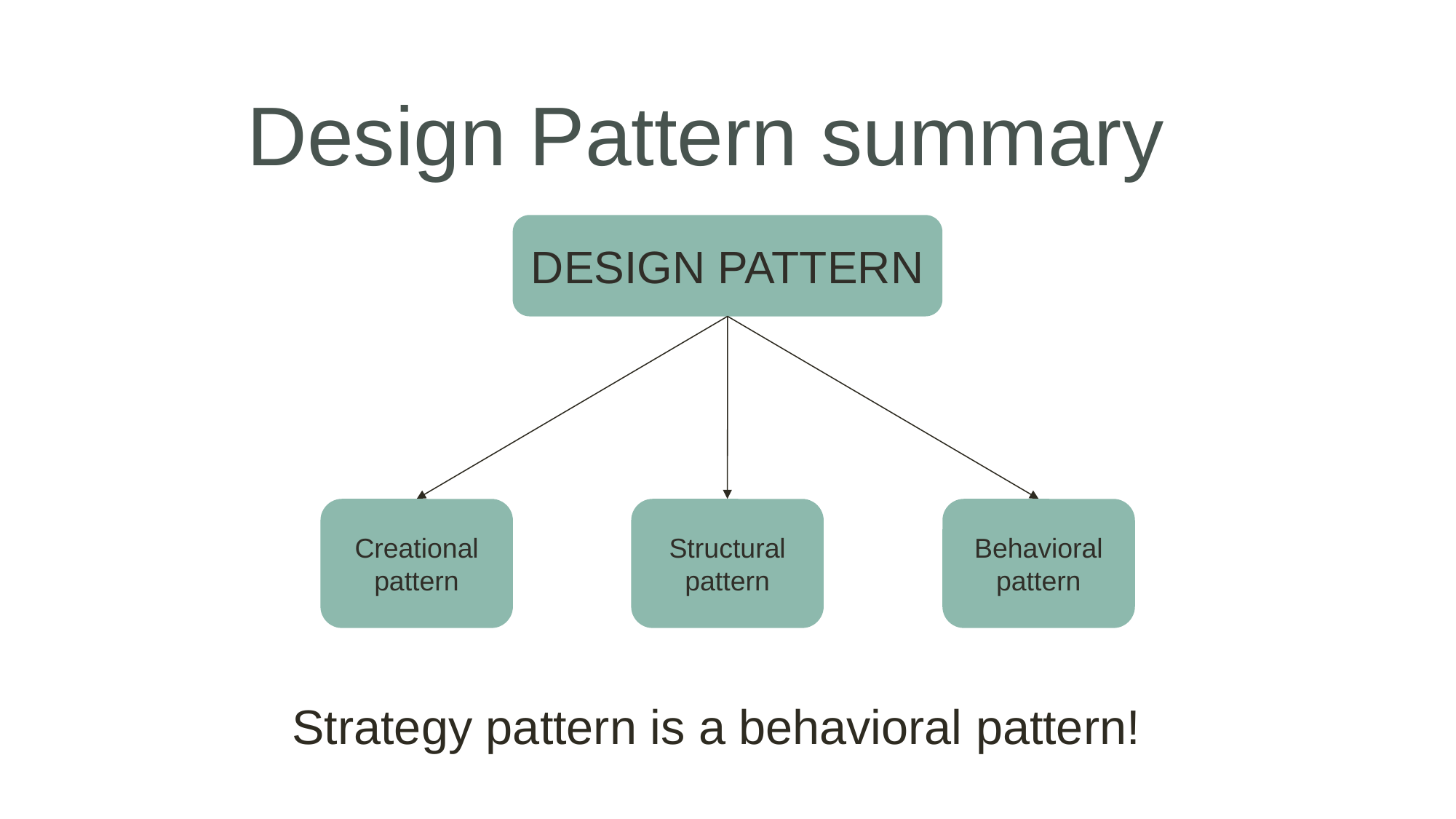

Design Pattern summary
DESIGN PATTERN
Creational pattern
Structural pattern
Behavioral pattern
Strategy pattern is a behavioral pattern!